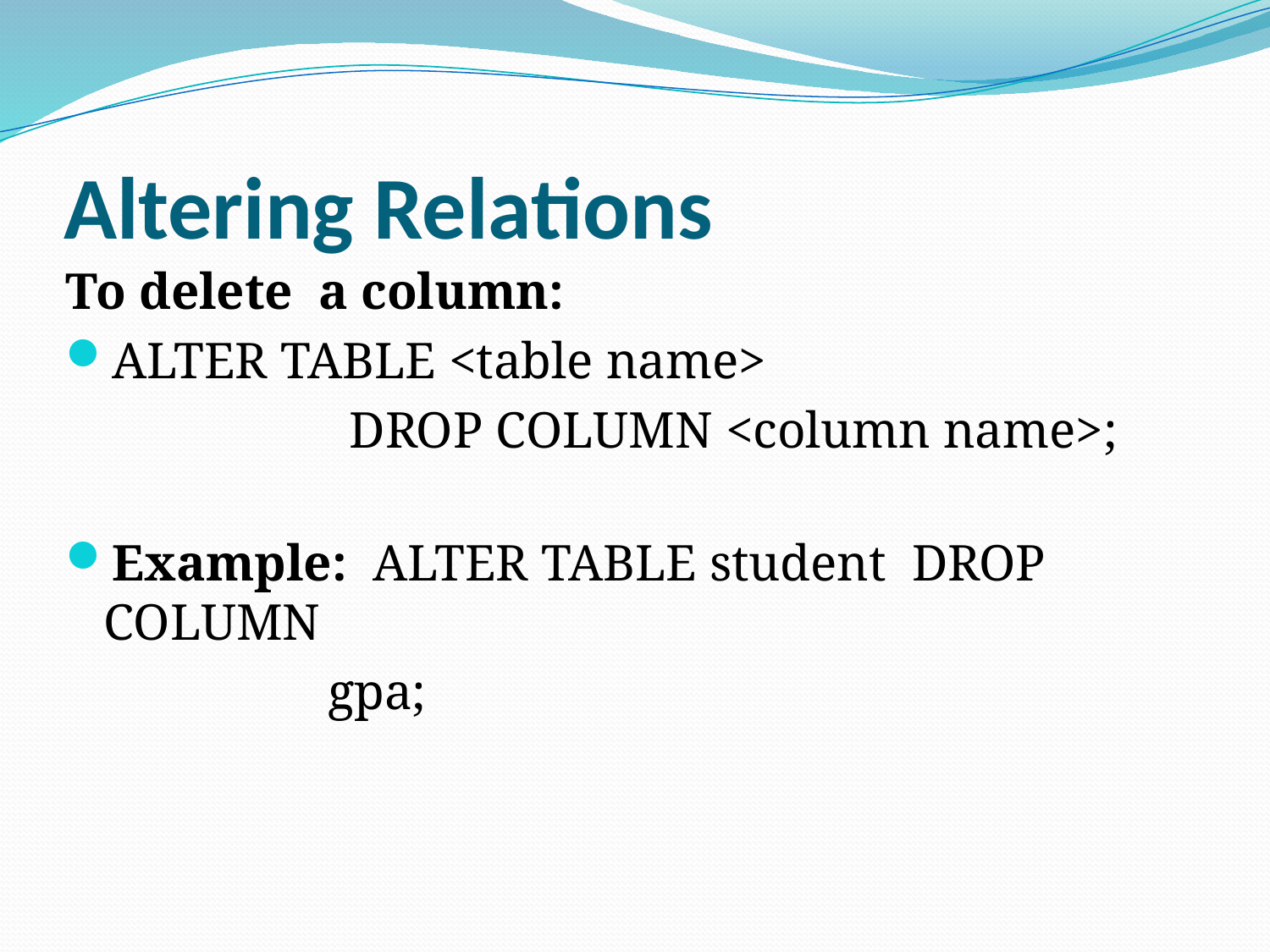

# Altering Relations
To delete  a column:
ALTER TABLE <table name>
                      DROP COLUMN <column name>;

Example:  ALTER TABLE student  DROP COLUMN
gpa;